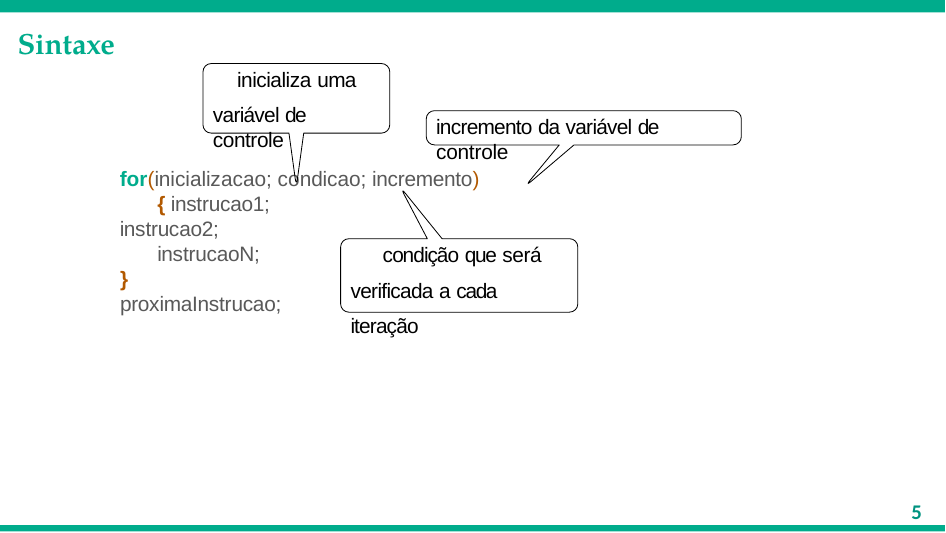

# Sintaxe

inicializa uma
variável de controle

incremento da variável de controle
for(inicializacao; condicao; incremento){ instrucao1;
instrucao2;

condição que será verificada a cada iteração
instrucaoN;
}
proximaInstrucao;
5